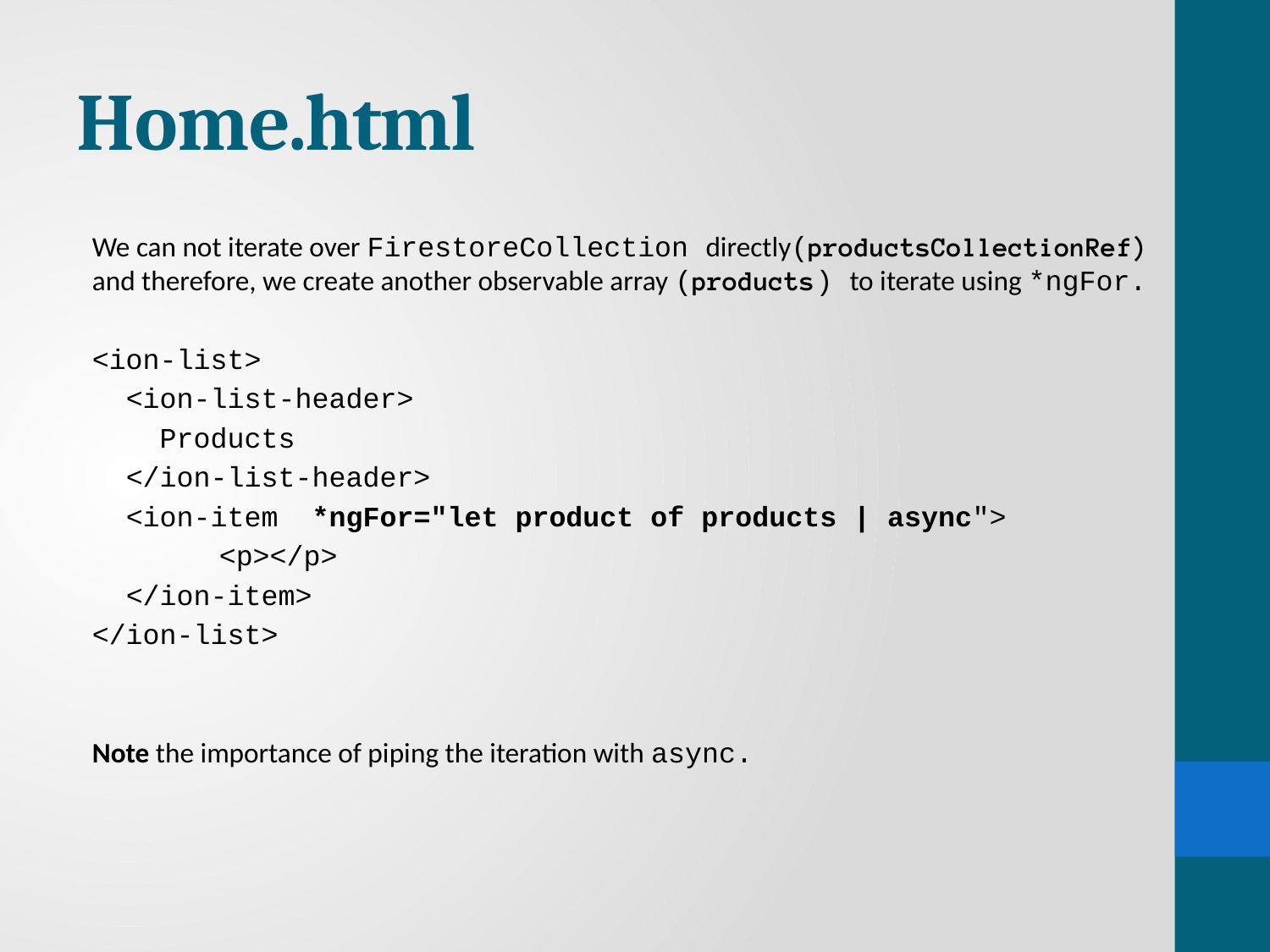

# Home.html
We can not iterate over FirestoreCollection directly(productsCollectionRef) and therefore, we create another observable array (products) to iterate using *ngFor.

<ion-list>
  <ion-list-header>
    Products
  </ion-list-header>
  <ion-item  *ngFor="let product of products | async">
	<p></p>
  </ion-item>
</ion-list>

Note the importance of piping the iteration with async.